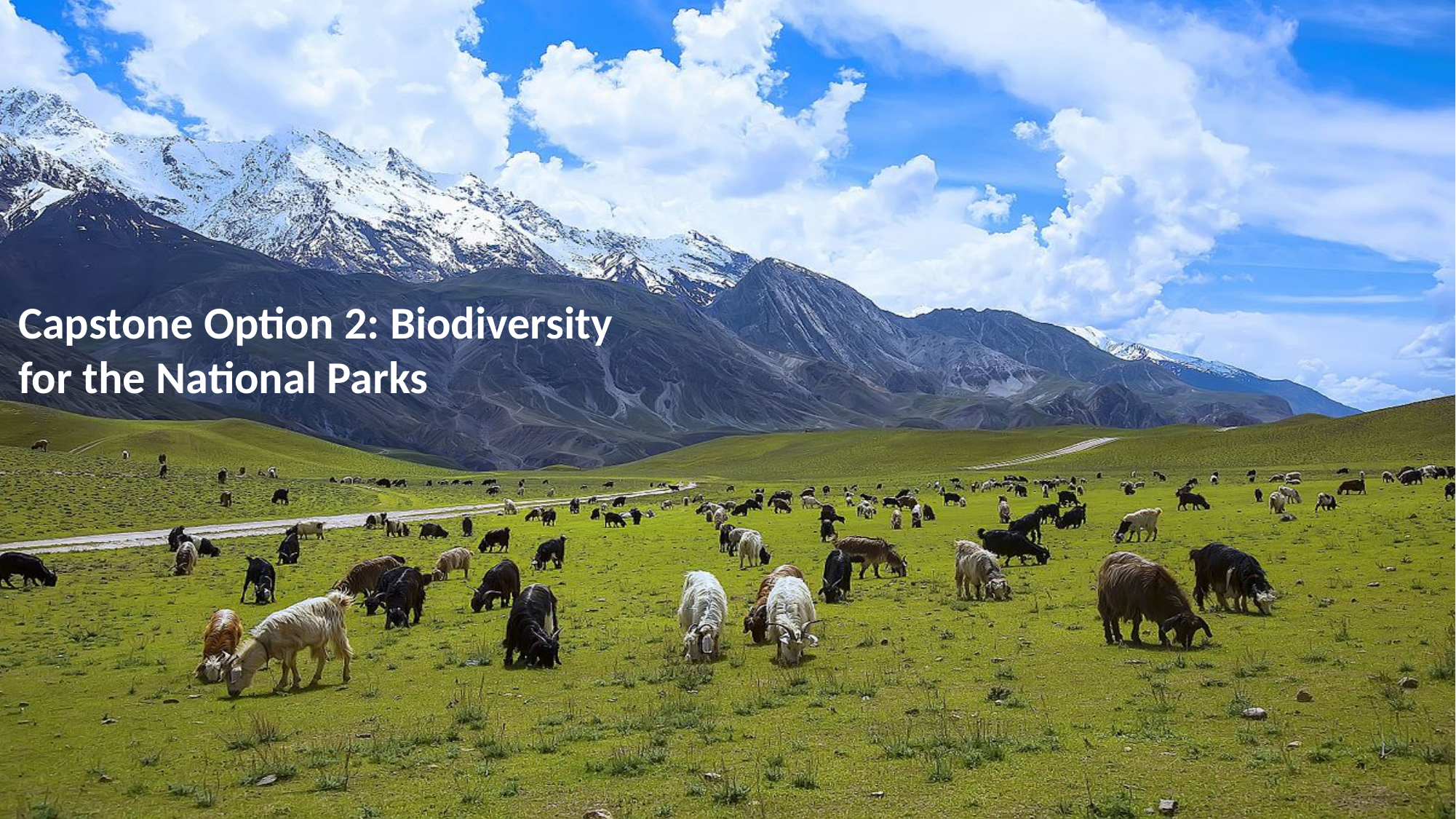

Capstone Option 2: Biodiversity for the National Parks